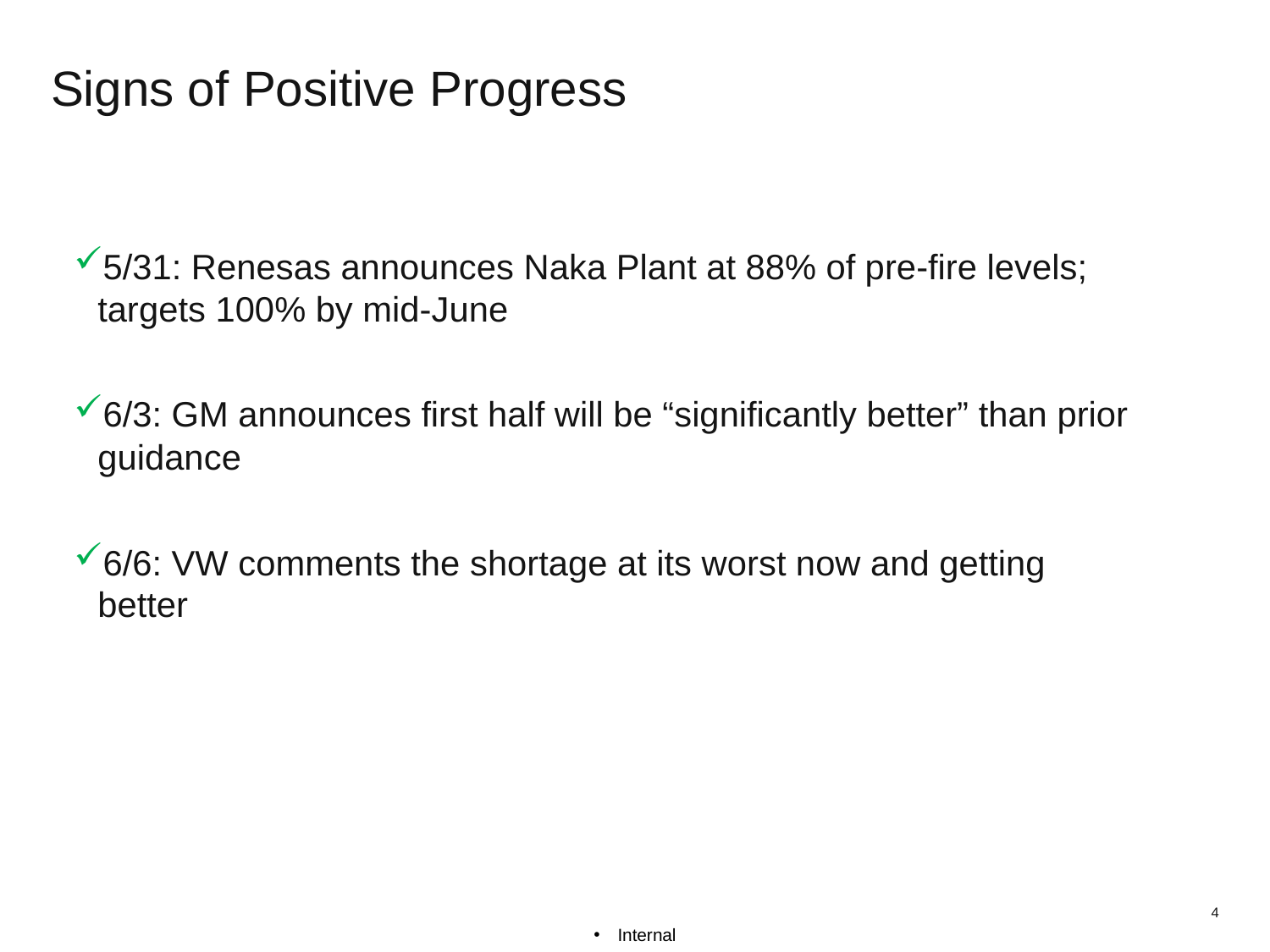

# Signs of Positive Progress
5/31: Renesas announces Naka Plant at 88% of pre-fire levels; targets 100% by mid-June

6/3: GM announces first half will be “significantly better” than prior guidance

6/6: VW comments the shortage at its worst now and getting better

4